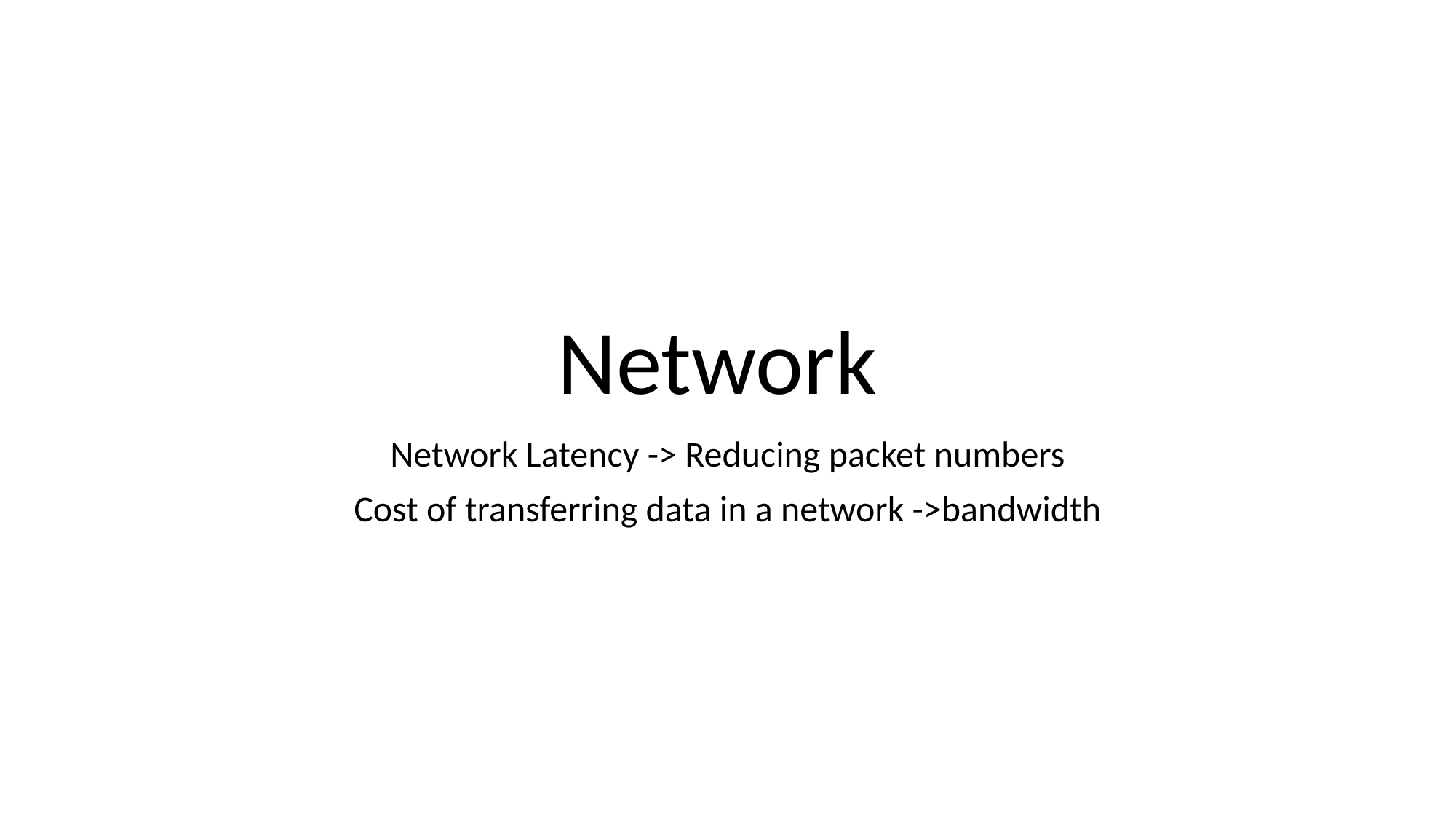

# Network
Network Latency -> Reducing packet numbers
Cost of transferring data in a network ->bandwidth